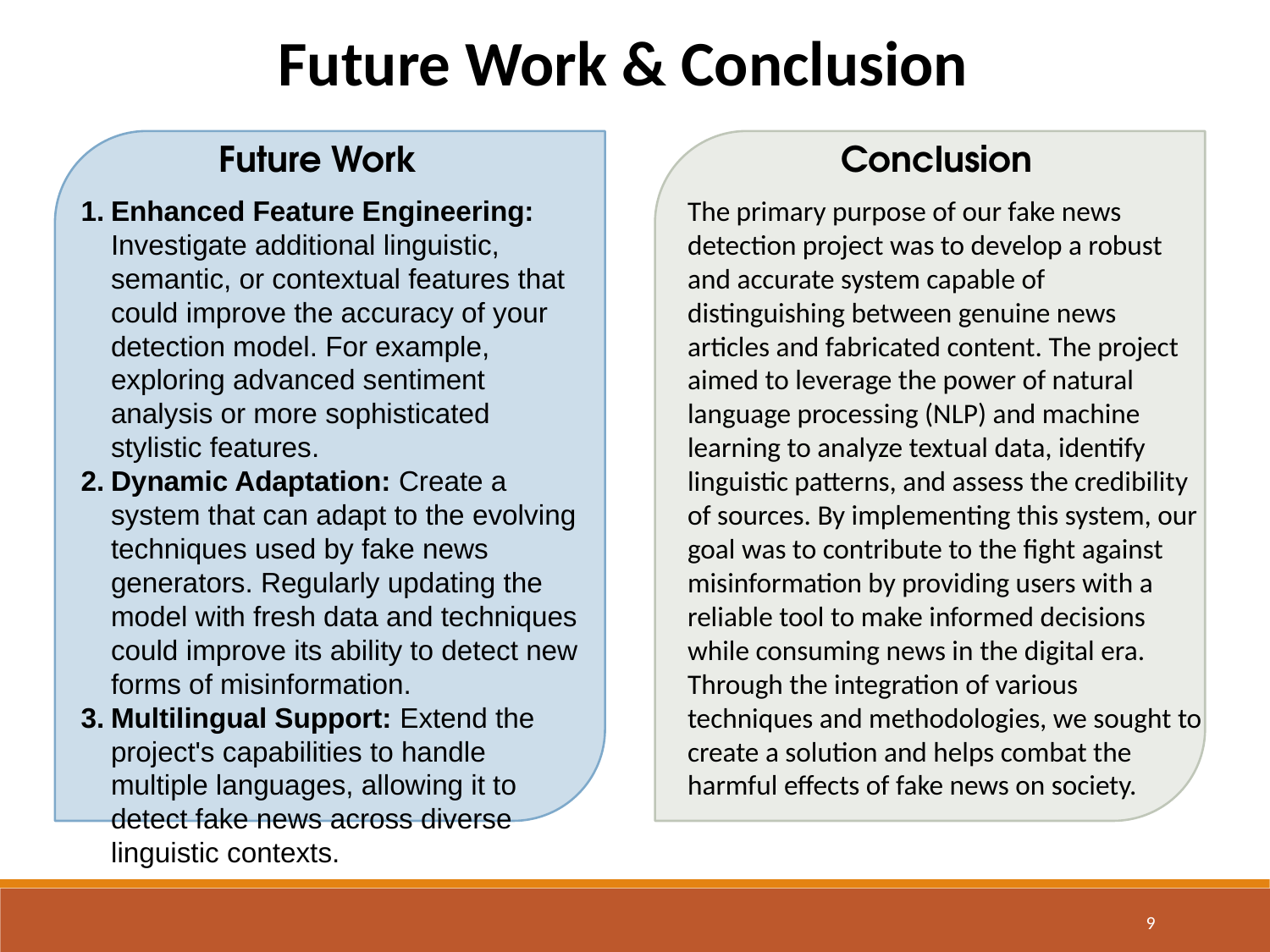

Future Work & Conclusion

Future Work

Conclusion
Enhanced Feature Engineering: Investigate additional linguistic, semantic, or contextual features that could improve the accuracy of your detection model. For example, exploring advanced sentiment analysis or more sophisticated stylistic features.
Dynamic Adaptation: Create a system that can adapt to the evolving techniques used by fake news generators. Regularly updating the model with fresh data and techniques could improve its ability to detect new forms of misinformation.
Multilingual Support: Extend the project's capabilities to handle multiple languages, allowing it to detect fake news across diverse linguistic contexts.
The primary purpose of our fake news detection project was to develop a robust and accurate system capable of distinguishing between genuine news articles and fabricated content. The project aimed to leverage the power of natural language processing (NLP) and machine learning to analyze textual data, identify linguistic patterns, and assess the credibility of sources. By implementing this system, our goal was to contribute to the fight against misinformation by providing users with a reliable tool to make informed decisions while consuming news in the digital era. Through the integration of various techniques and methodologies, we sought to create a solution and helps combat the harmful effects of fake news on society.
9